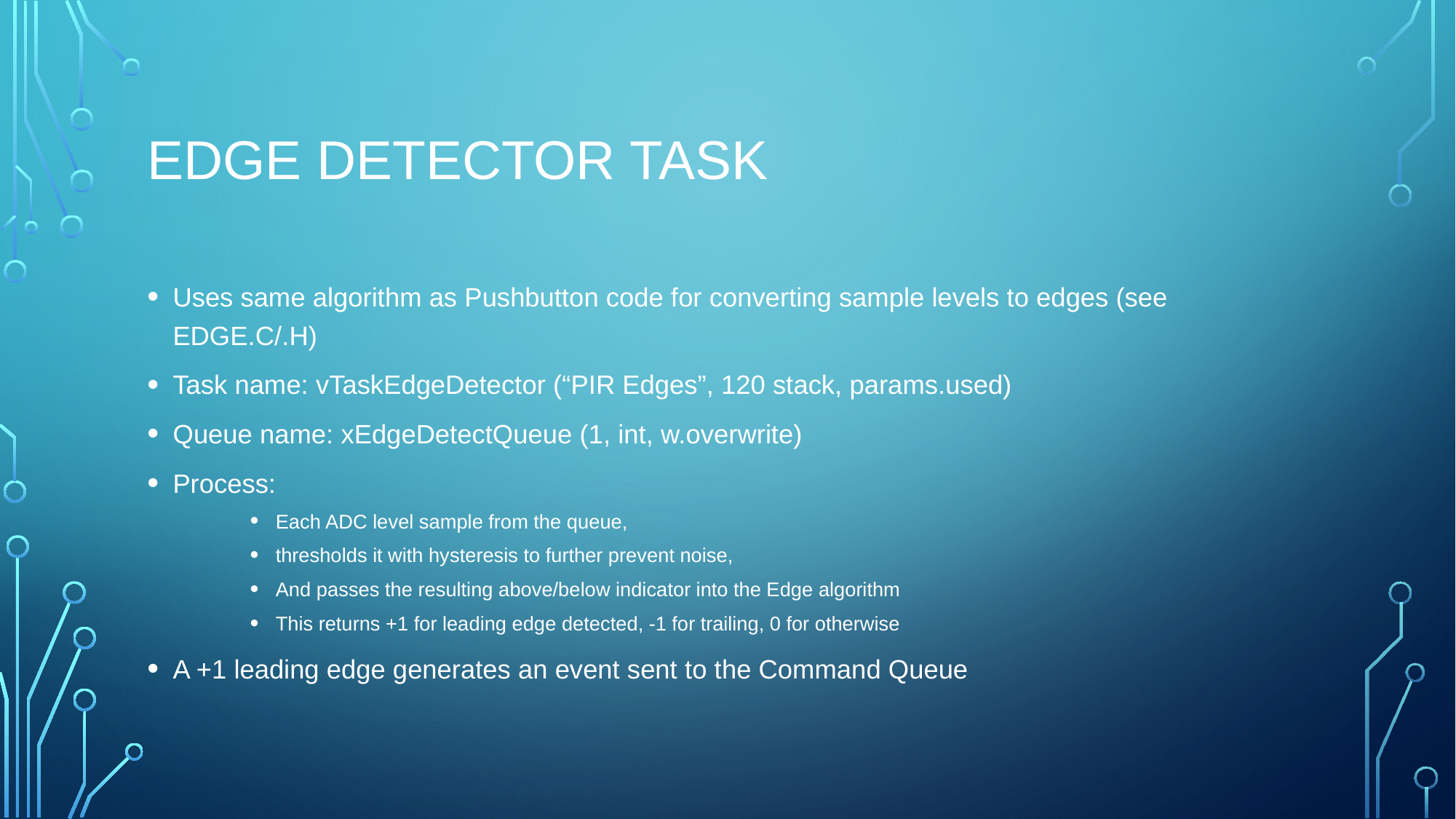

# Edge Detector task
Uses same algorithm as Pushbutton code for converting sample levels to edges (see EDGE.C/.H)
Task name: vTaskEdgeDetector (“PIR Edges”, 120 stack, params.used)
Queue name: xEdgeDetectQueue (1, int, w.overwrite)
Process:
Each ADC level sample from the queue,
thresholds it with hysteresis to further prevent noise,
And passes the resulting above/below indicator into the Edge algorithm
This returns +1 for leading edge detected, -1 for trailing, 0 for otherwise
A +1 leading edge generates an event sent to the Command Queue